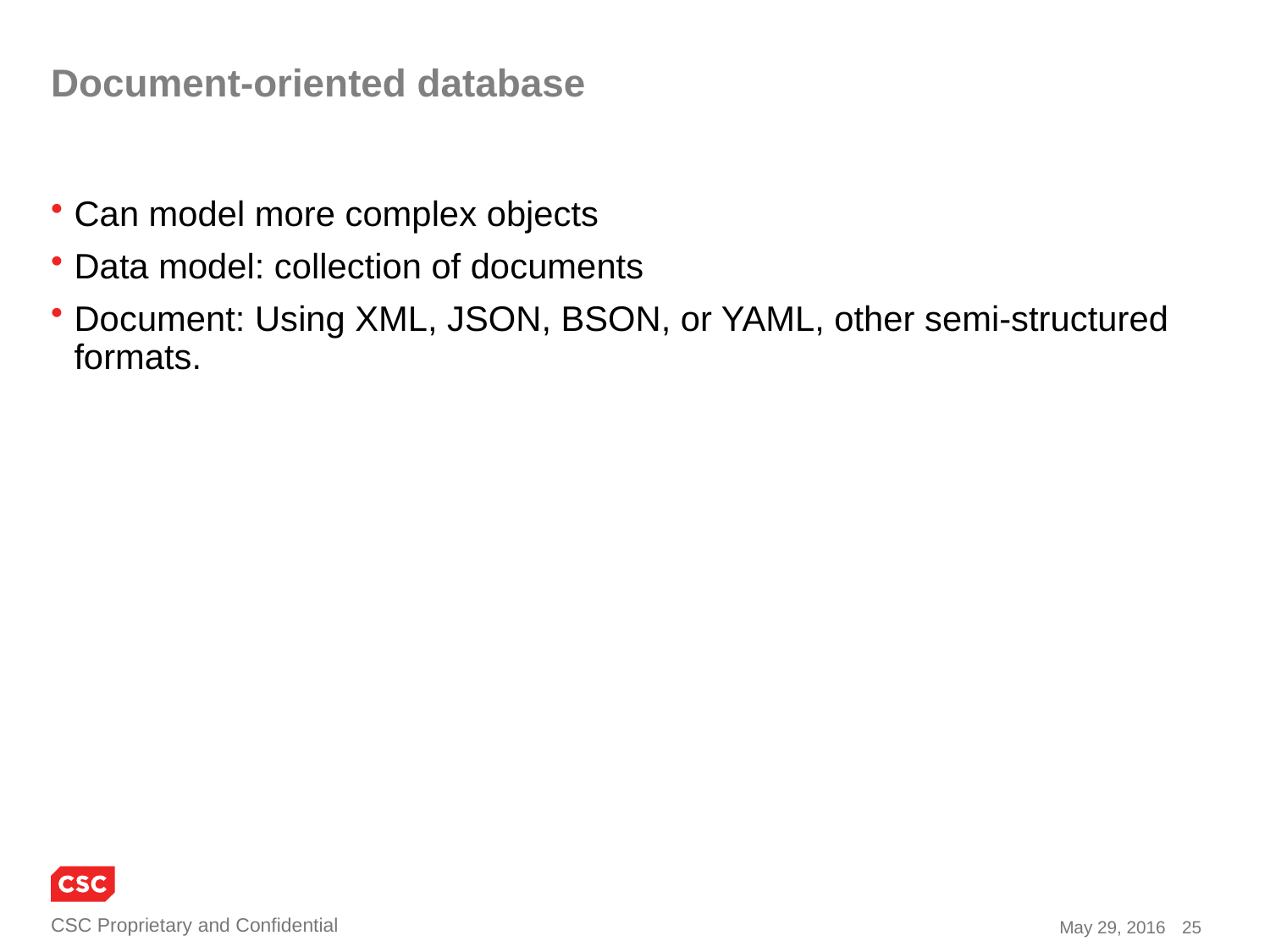

# Document-oriented database
Can model more complex objects
Data model: collection of documents
Document: Using XML, JSON, BSON, or YAML, other semi-structured formats.